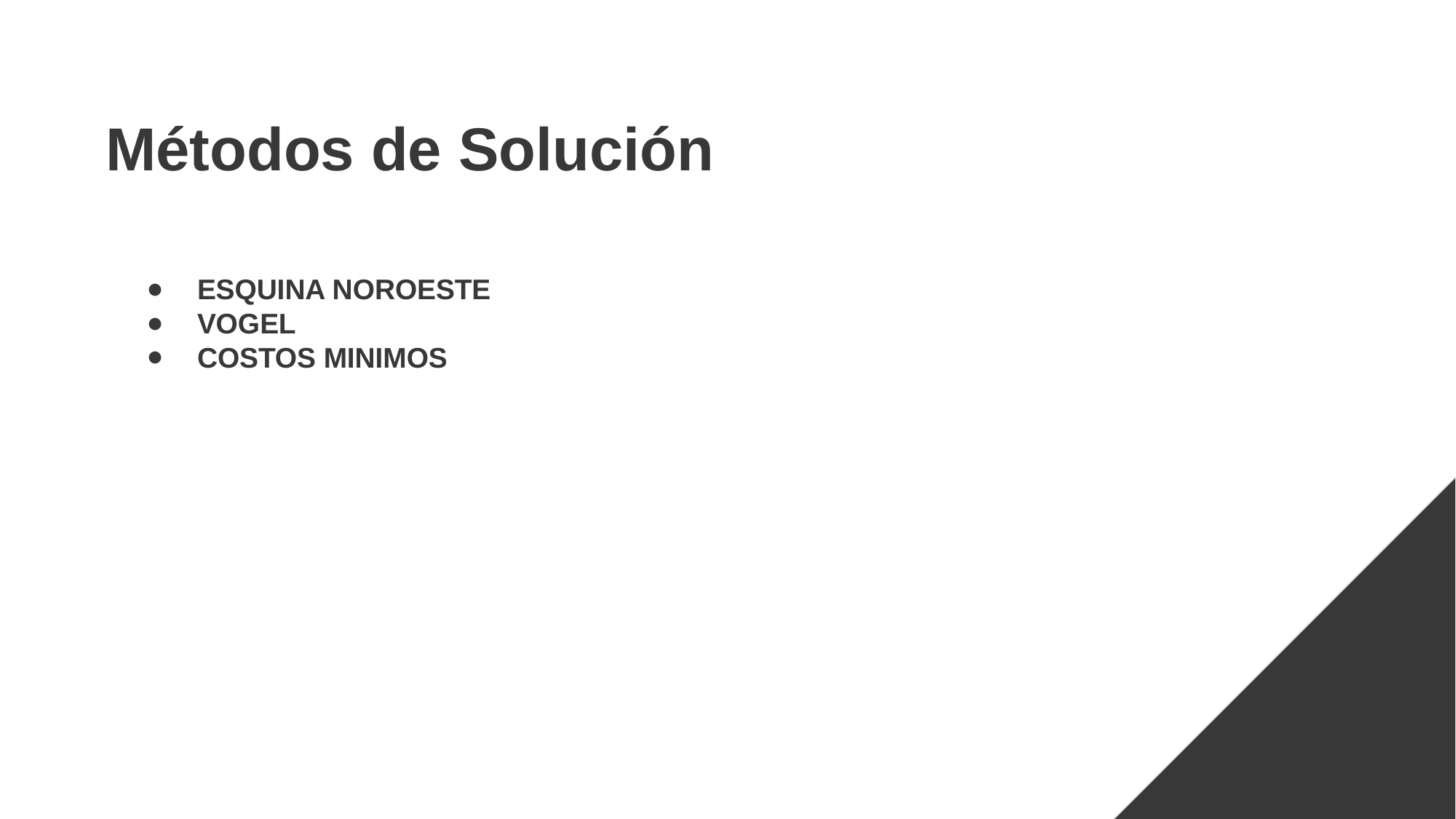

# Métodos de Solución

ESQUINA NOROESTE
VOGEL
COSTOS MINIMOS